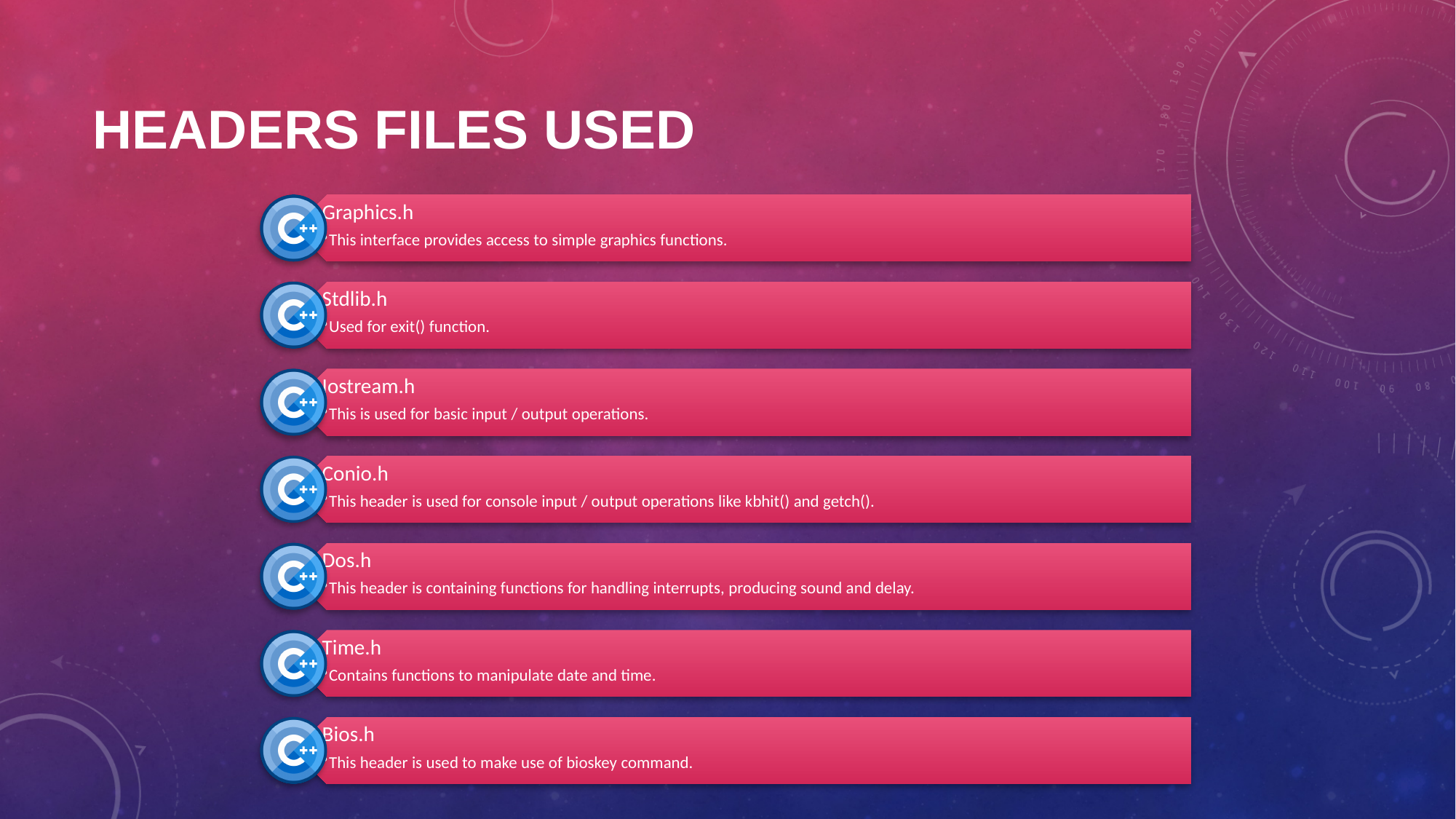

# HEADERS files USED
Graphics.h
This interface provides access to simple graphics functions.
Stdlib.h
Used for exit() function.
Iostream.h
This is used for basic input / output operations.
Conio.h
This header is used for console input / output operations like kbhit() and getch().
Dos.h
This header is containing functions for handling interrupts, producing sound and delay.
Time.h
Contains functions to manipulate date and time.
Bios.h
This header is used to make use of bioskey command.